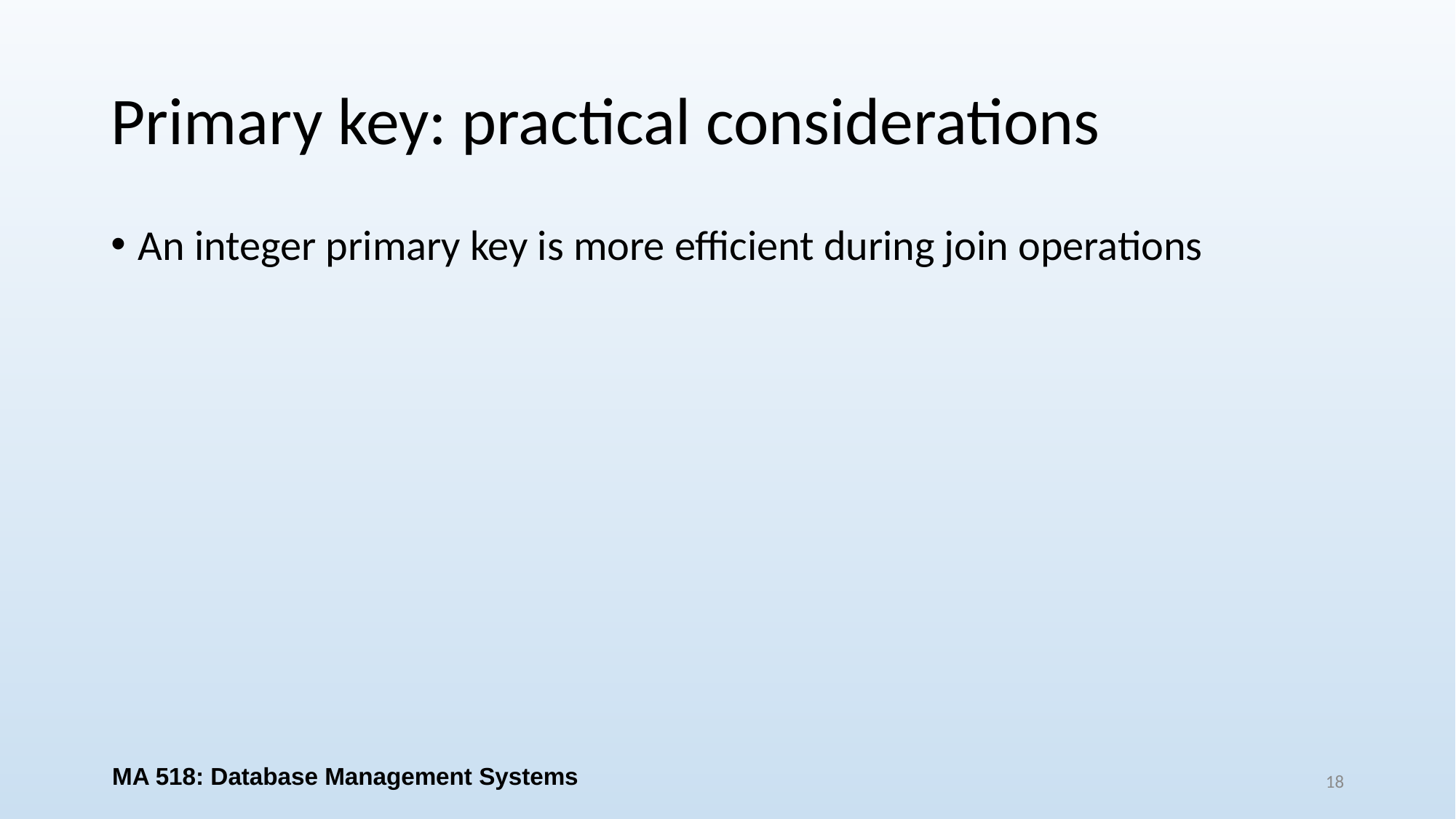

# Primary key: practical considerations
An integer primary key is more efficient during join operations
MA 518: Database Management Systems
18